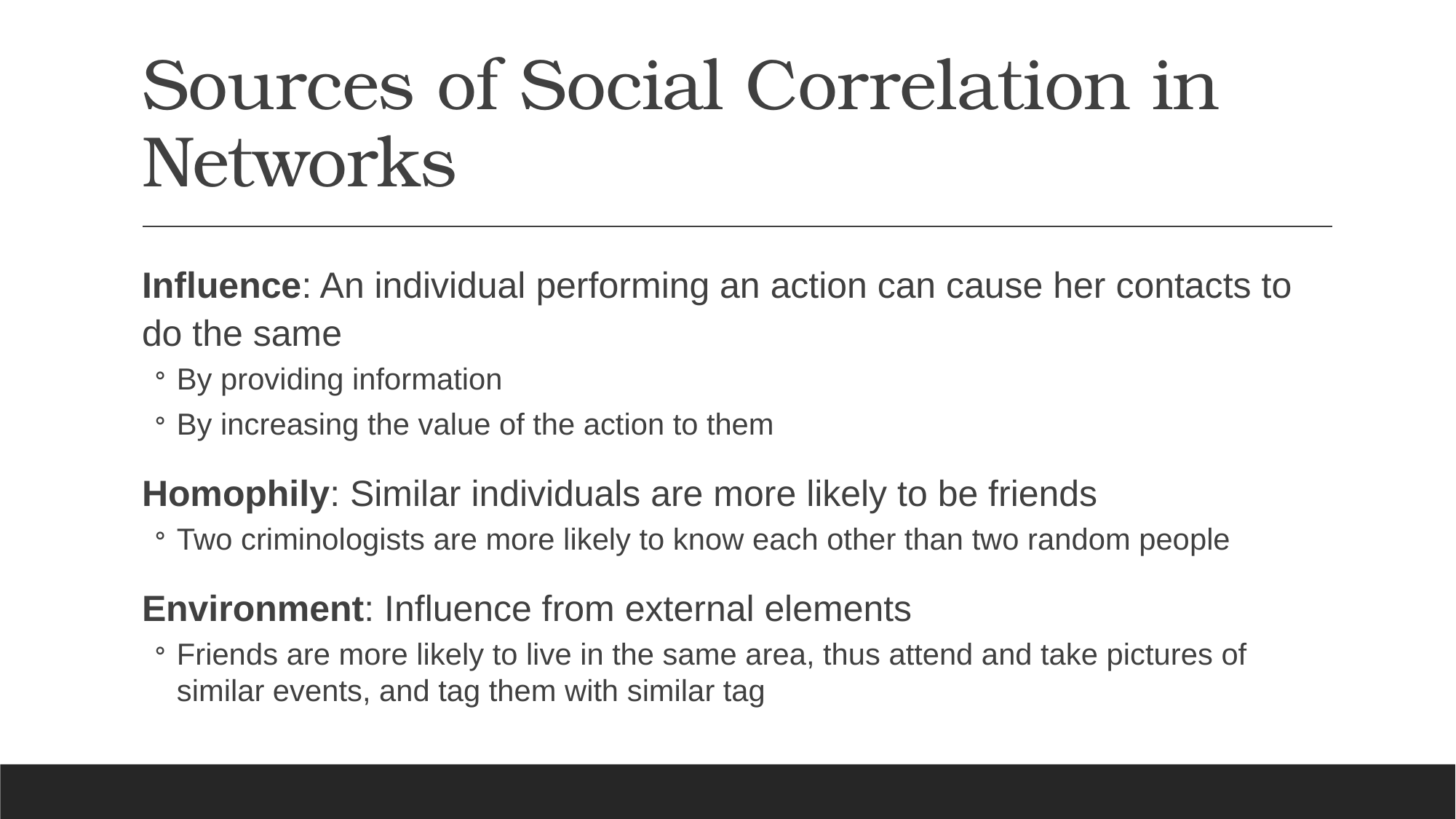

# Sources of Social Correlation in Networks
Influence: An individual performing an action can cause her contacts to do the same
By providing information
By increasing the value of the action to them
Homophily: Similar individuals are more likely to be friends
Two criminologists are more likely to know each other than two random people
Environment: Influence from external elements
Friends are more likely to live in the same area, thus attend and take pictures of similar events, and tag them with similar tag